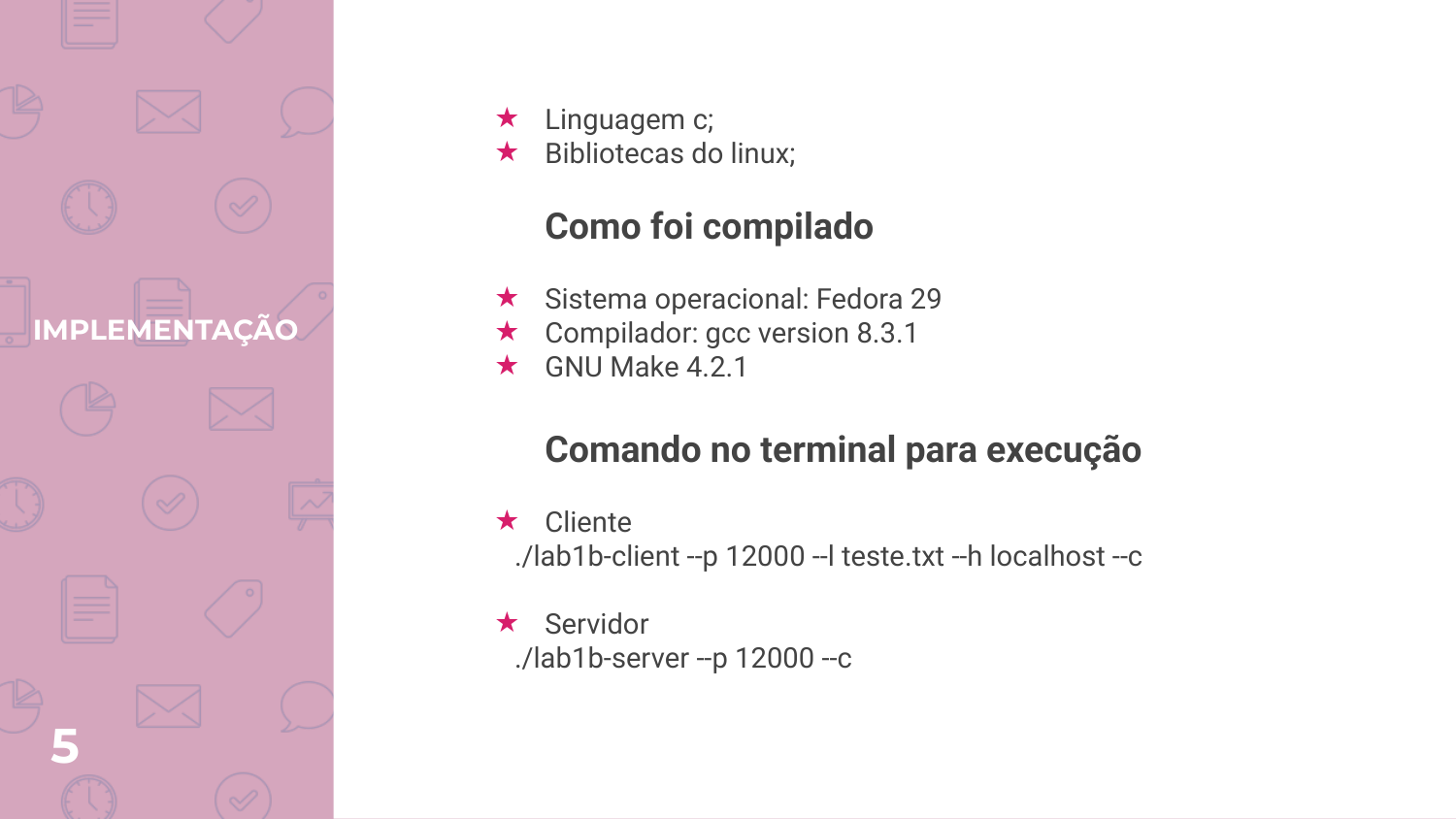

Linguagem c;
Bibliotecas do linux;

Como foi compilado

Sistema operacional: Fedora 29
Compilador: gcc version 8.3.1
GNU Make 4.2.1

Comando no terminal para execução

Cliente
      ./lab1b-client --p 12000 --l teste.txt --h localhost --c

Servidor
      ./lab1b-server --p 12000 --c
# IMPLEMENTAÇÃO
5